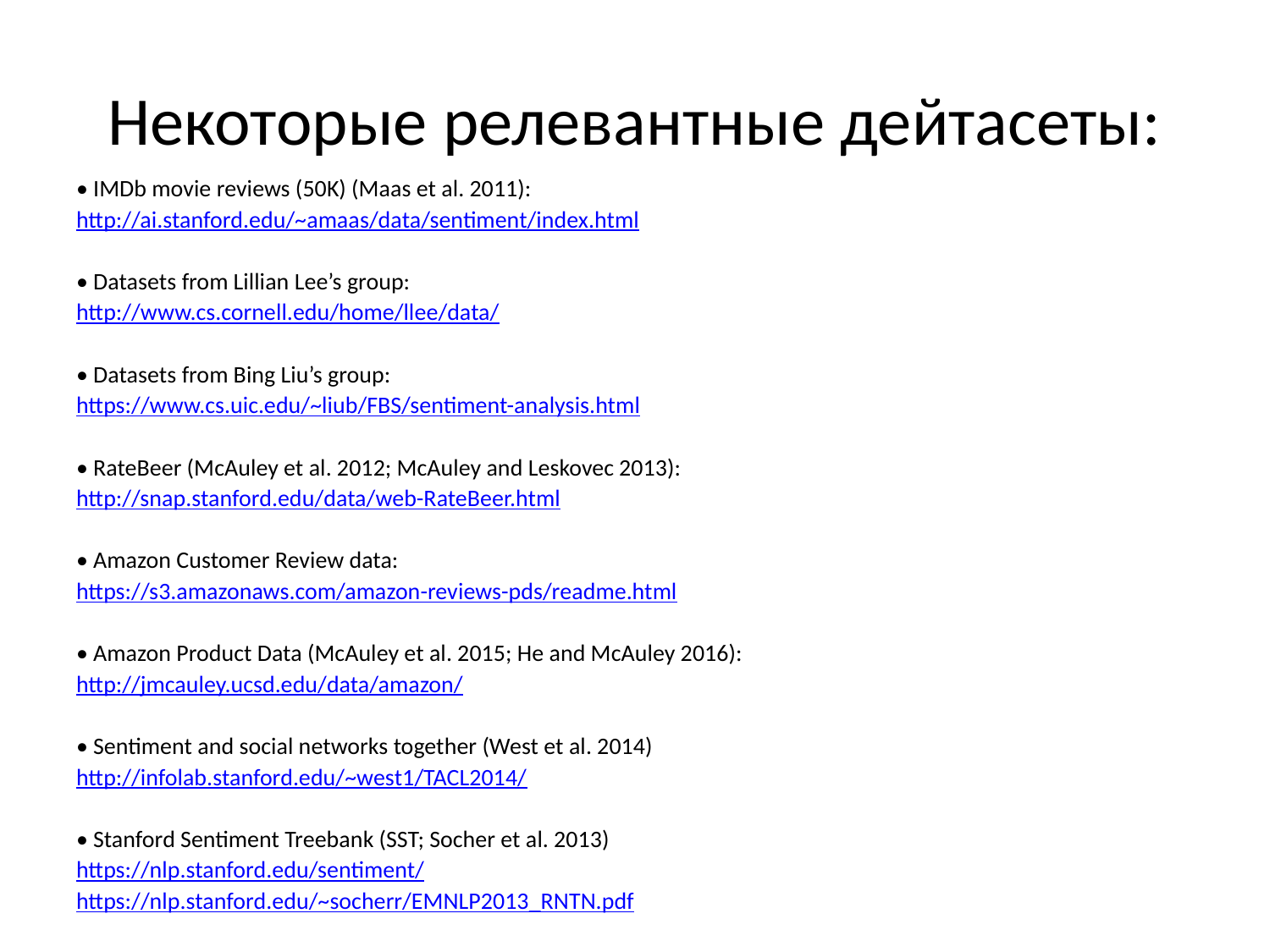

# Некоторые релевантные дейтасеты:
• IMDb movie reviews (50K) (Maas et al. 2011):
http://ai.stanford.edu/~amaas/data/sentiment/index.html

• Datasets from Lillian Lee’s group:
http://www.cs.cornell.edu/home/llee/data/

• Datasets from Bing Liu’s group:
https://www.cs.uic.edu/~liub/FBS/sentiment-analysis.html

• RateBeer (McAuley et al. 2012; McAuley and Leskovec 2013):
http://snap.stanford.edu/data/web-RateBeer.html

• Amazon Customer Review data:
https://s3.amazonaws.com/amazon-reviews-pds/readme.html

• Amazon Product Data (McAuley et al. 2015; He and McAuley 2016):
http://jmcauley.ucsd.edu/data/amazon/

• Sentiment and social networks together (West et al. 2014)
http://infolab.stanford.edu/~west1/TACL2014/

• Stanford Sentiment Treebank (SST; Socher et al. 2013)
https://nlp.stanford.edu/sentiment/
https://nlp.stanford.edu/~socherr/EMNLP2013_RNTN.pdf